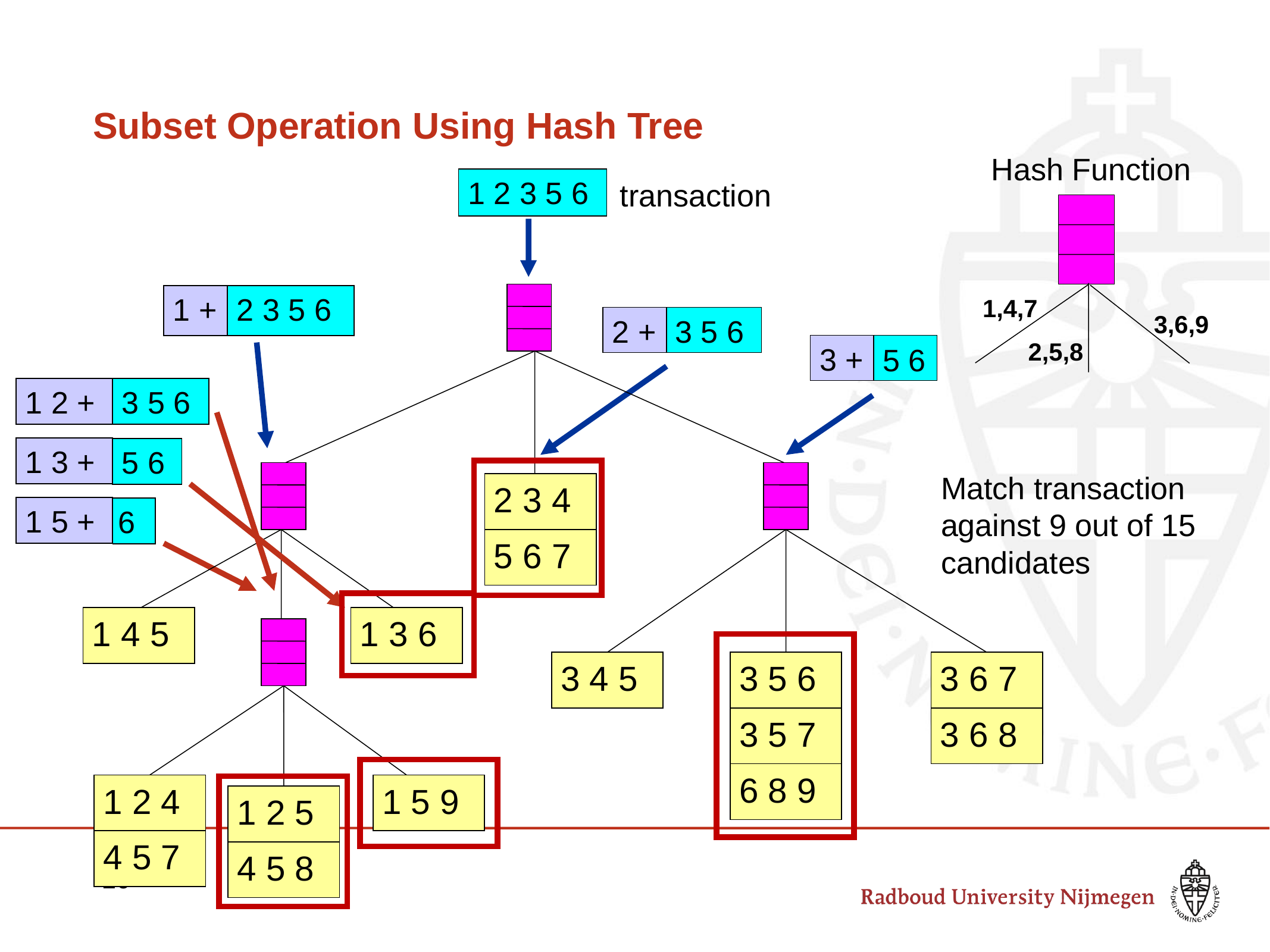

# Subset Operation Using Hash Tree
Hash Function

1,4,7
3,6,9
2,5,8

1 2 3 5 6
transaction

2 3 4

5 6 7

1 4 5

1 3 6

3 4 5

3 5 6

3 5 7

6 8 9

3 6 7

3 6 8

1 2 4

4 5 7

1 5 9

1 2 5

4 5 8

1 +

2 3 5 6

2 +

3 5 6

3 +

5 6

1 2 +

3 5 6

1 3 +

5 6

Match transaction against 9 out of 15 candidates

1 5 +
6

26